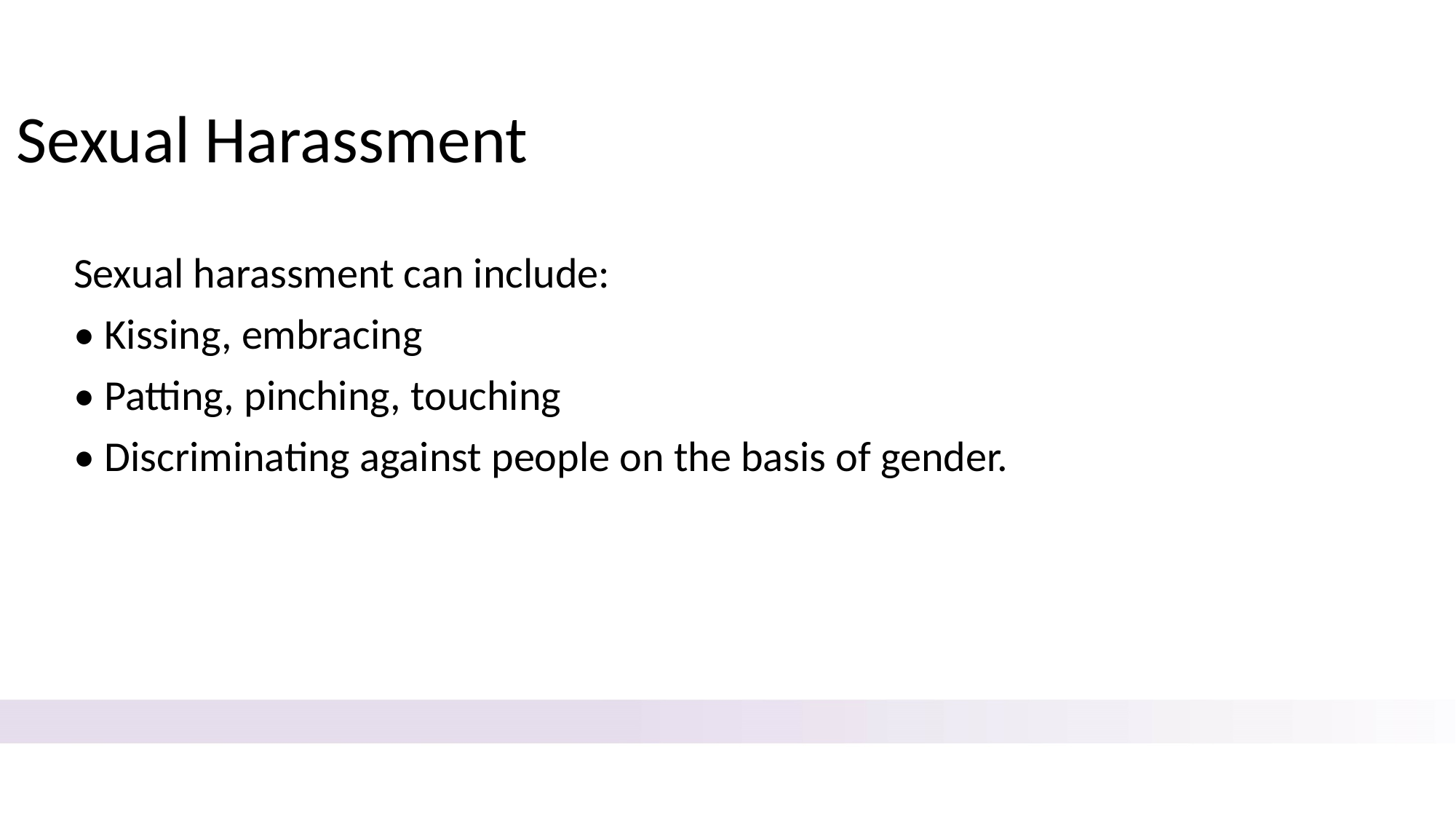

# Sexual Harassment
Sexual harassment can include:
• Kissing, embracing
• Patting, pinching, touching
• Discriminating against people on the basis of gender.